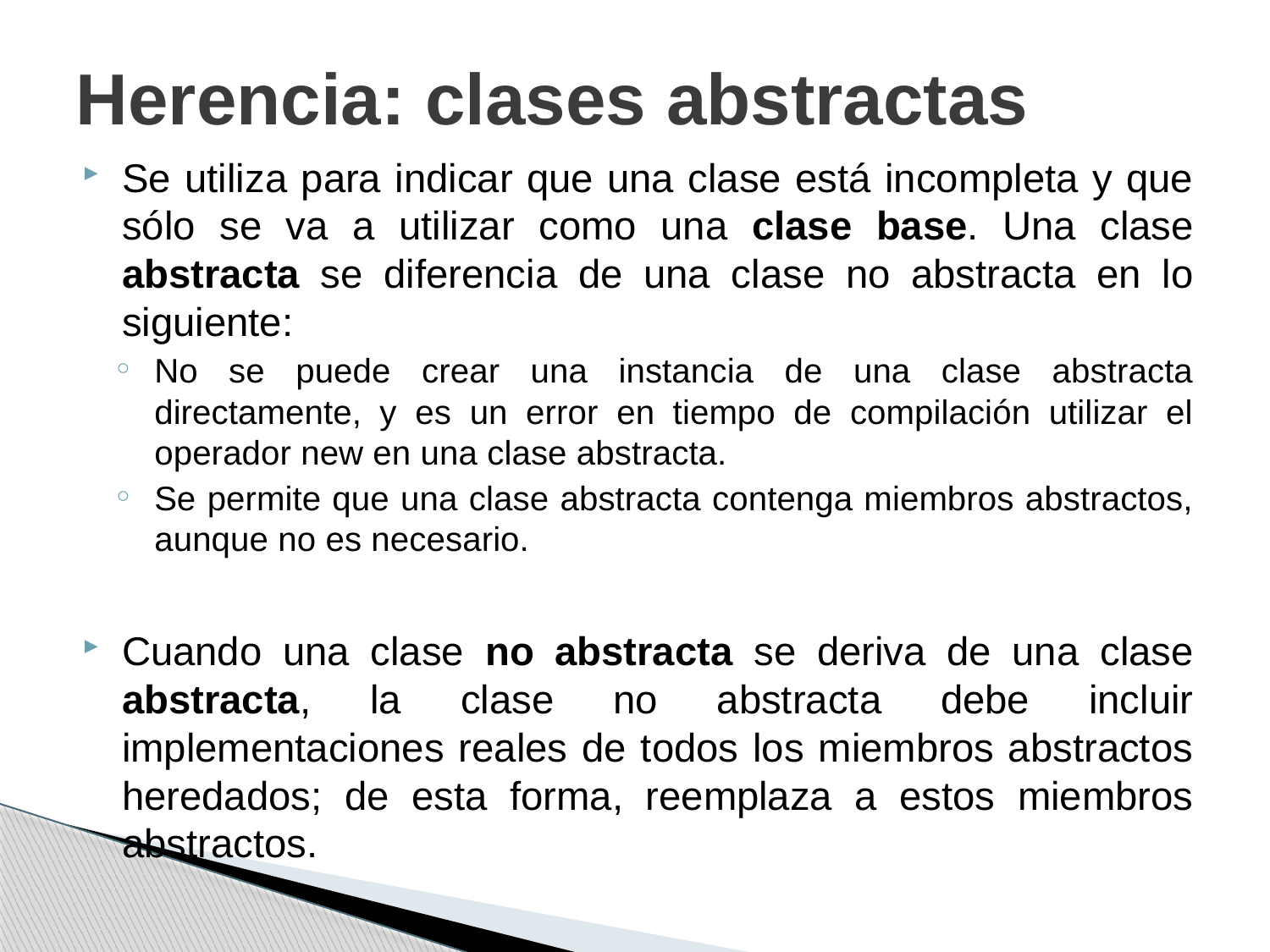

# Herencia: clases abstractas
Se utiliza para indicar que una clase está incompleta y que sólo se va a utilizar como una clase base. Una clase abstracta se diferencia de una clase no abstracta en lo siguiente:
No se puede crear una instancia de una clase abstracta directamente, y es un error en tiempo de compilación utilizar el operador new en una clase abstracta.
Se permite que una clase abstracta contenga miembros abstractos, aunque no es necesario.

Cuando una clase no abstracta se deriva de una clase abstracta, la clase no abstracta debe incluir implementaciones reales de todos los miembros abstractos heredados; de esta forma, reemplaza a estos miembros abstractos.